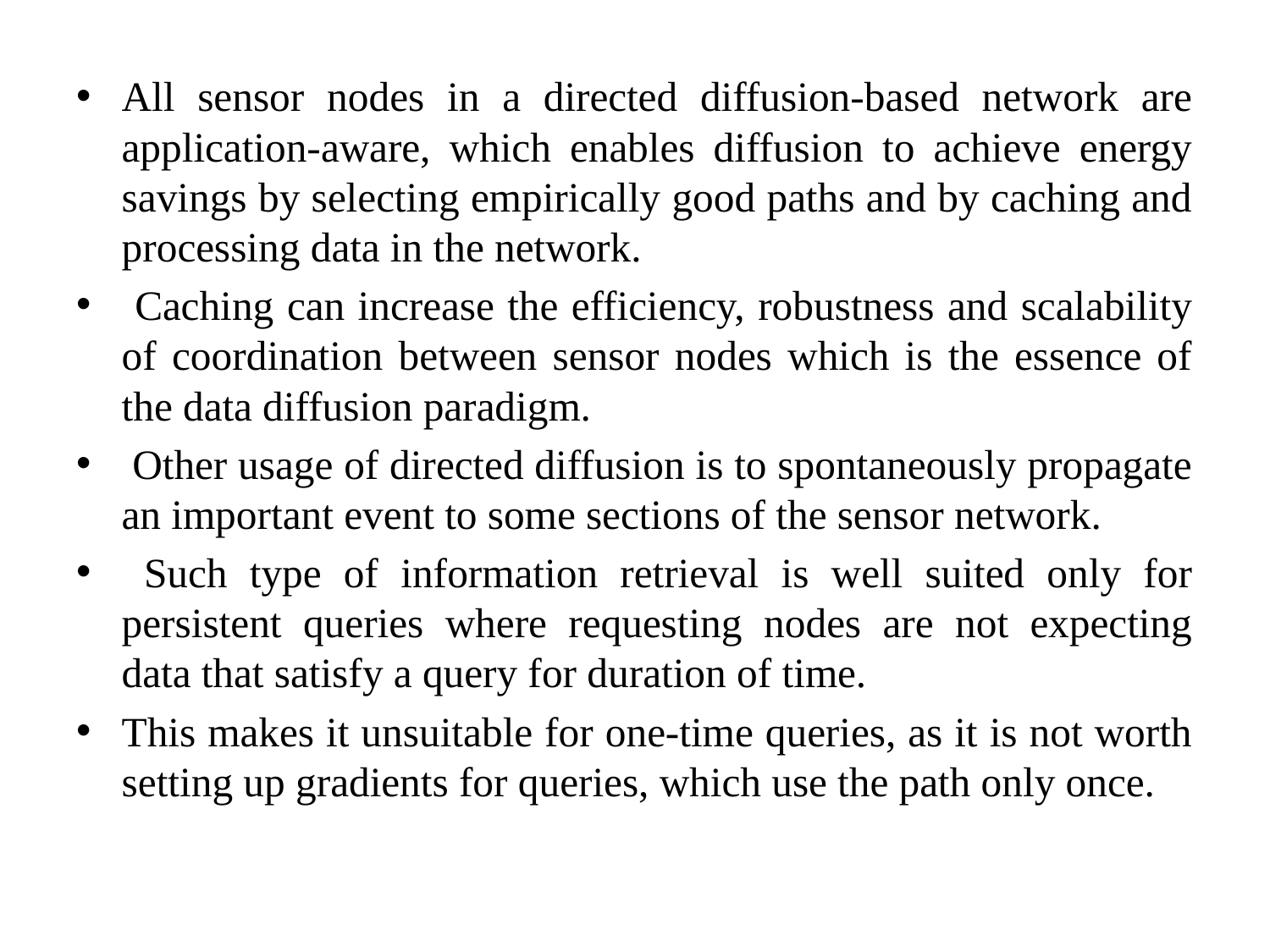

#
All sensor nodes in a directed diffusion-based network are application-aware, which enables diffusion to achieve energy savings by selecting empirically good paths and by caching and processing data in the network.
 Caching can increase the efficiency, robustness and scalability of coordination between sensor nodes which is the essence of the data diffusion paradigm.
 Other usage of directed diffusion is to spontaneously propagate an important event to some sections of the sensor network.
 Such type of information retrieval is well suited only for persistent queries where requesting nodes are not expecting data that satisfy a query for duration of time.
This makes it unsuitable for one-time queries, as it is not worth setting up gradients for queries, which use the path only once.